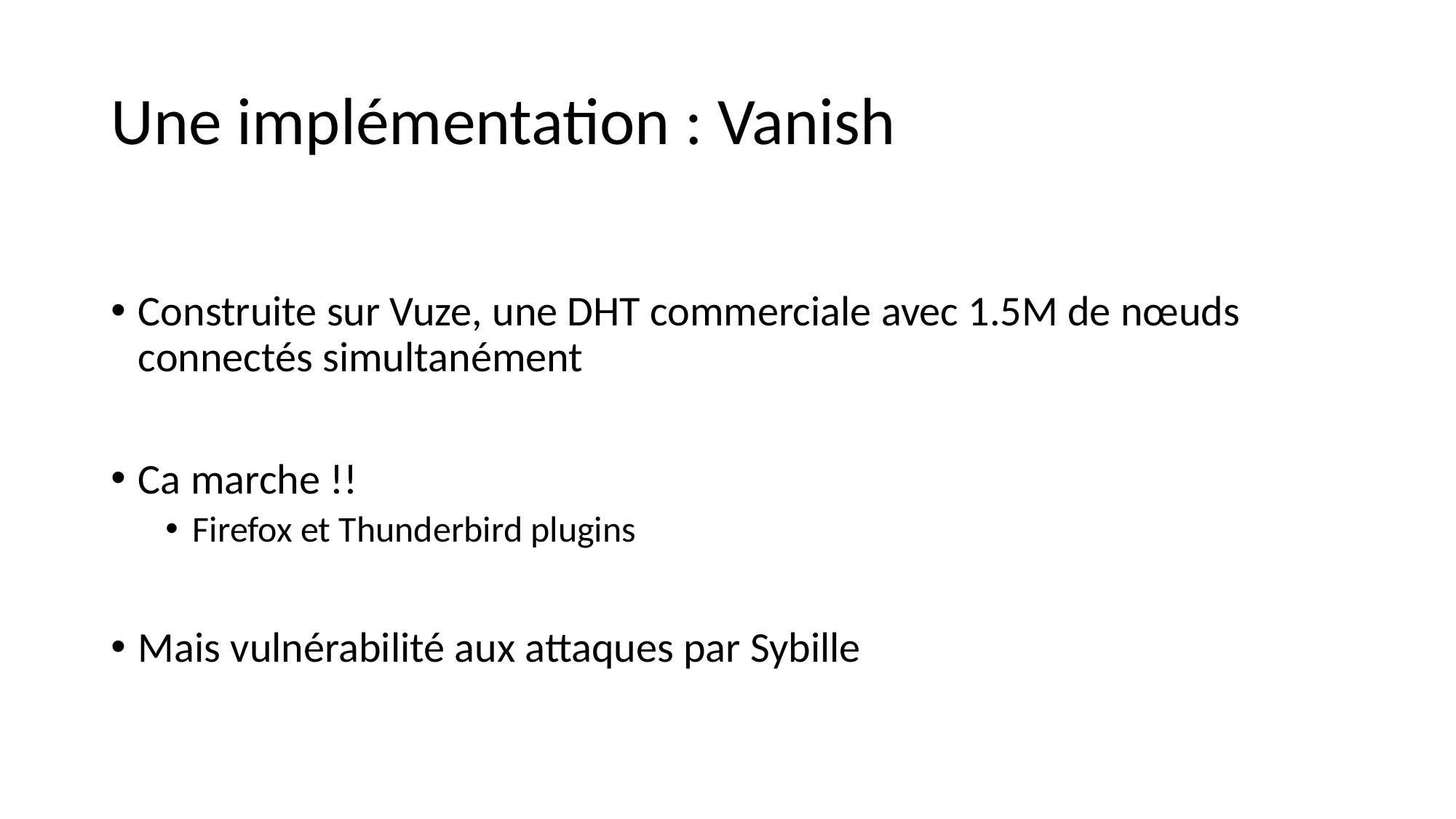

# Une implémentation : Vanish

Construite sur Vuze, une DHT commerciale avec 1.5M de nœuds connectés simultanément

Ca marche !!
Firefox et Thunderbird plugins

Mais vulnérabilité aux attaques par Sybille